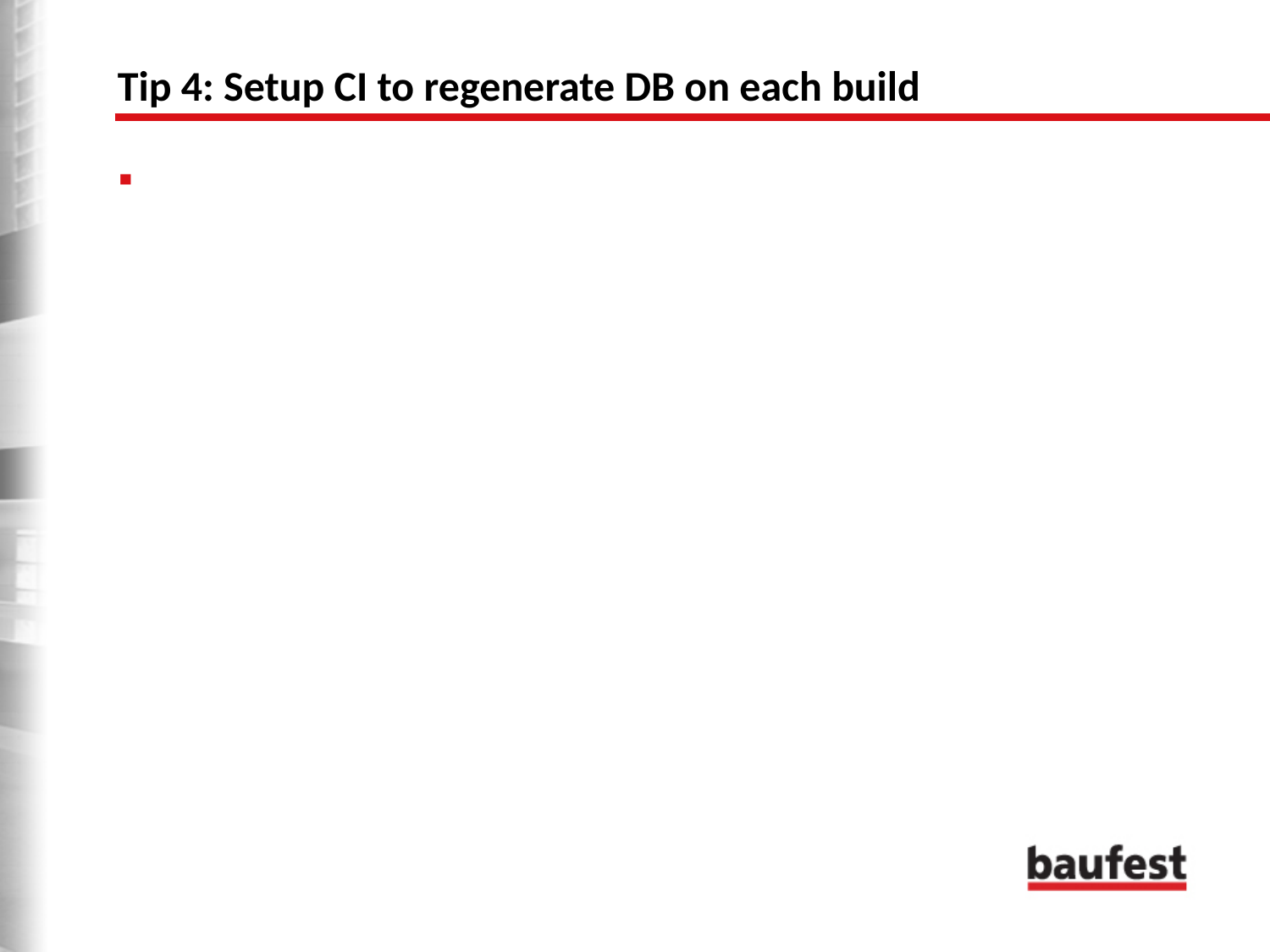

# Tip 4: Setup CI to regenerate DB on each build